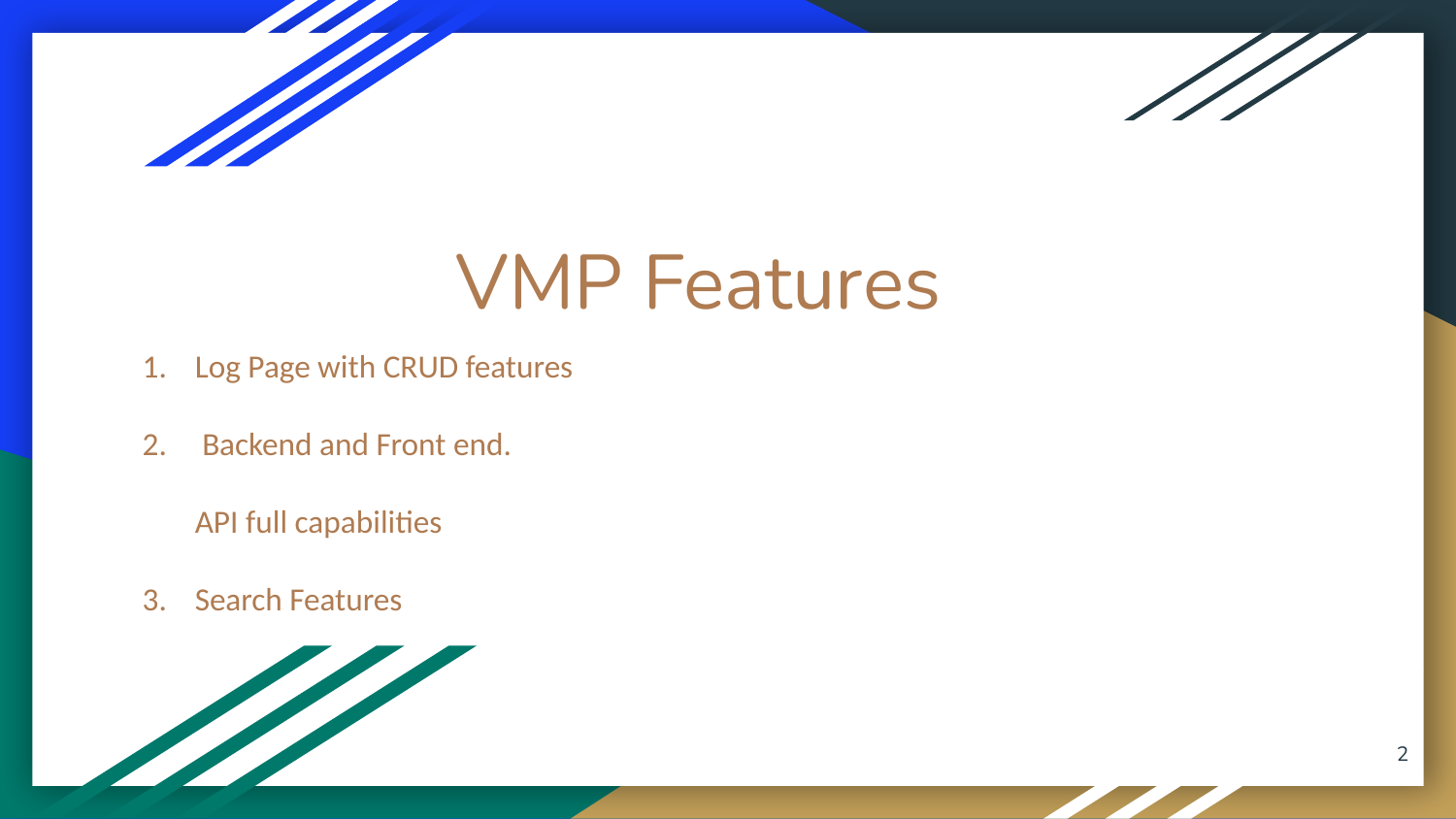

# VMP Features
Log Page with CRUD features

 Backend and Front end.

          API full capabilities

Search Features

2